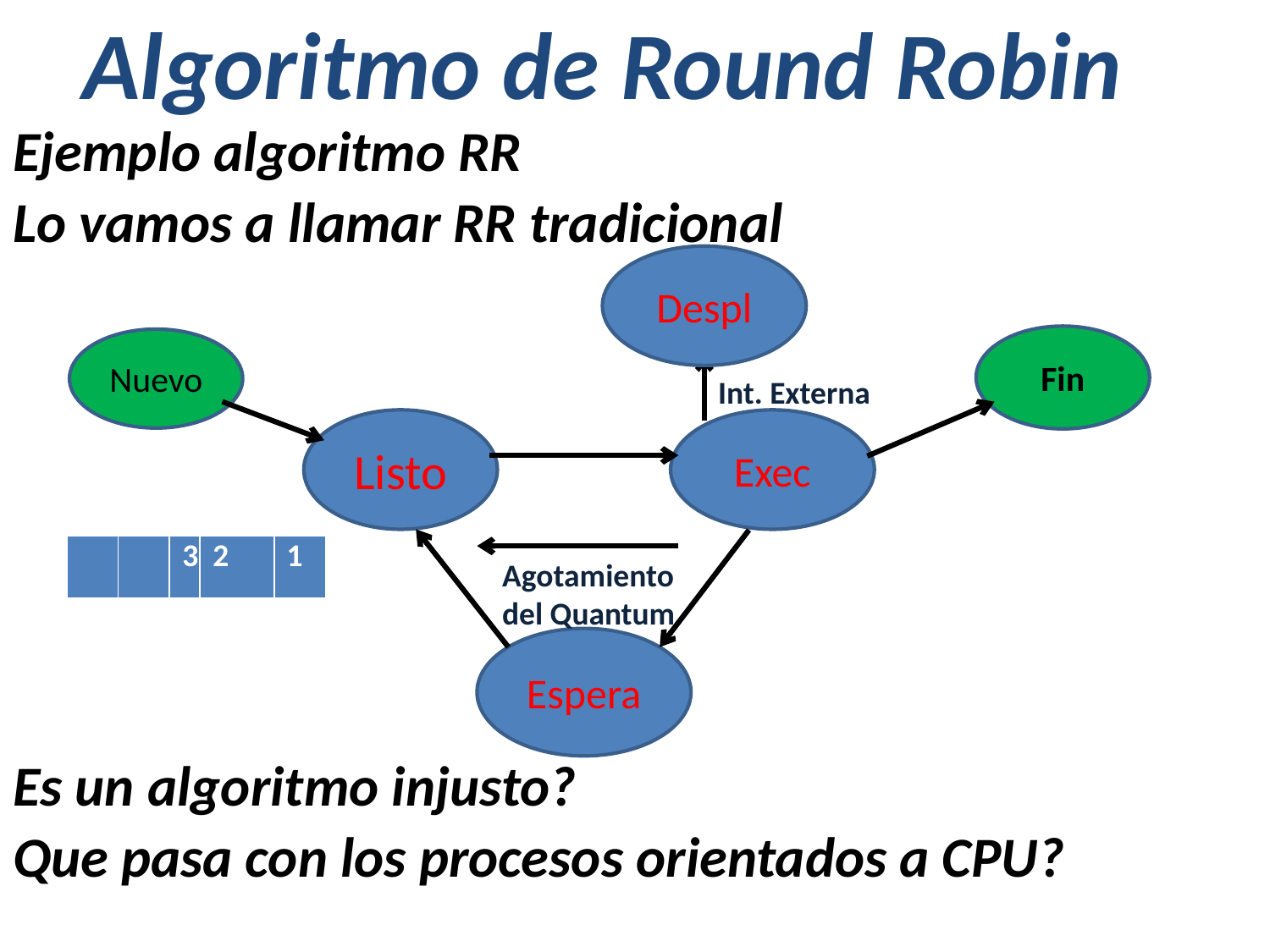

Algoritmo de Round Robin
Ejemplo algoritmo RR
Lo vamos a llamar RR tradicional

Es un algoritmo injusto?
Que pasa con los procesos orientados a CPU?

Despl
Fin
Nuevo
Listo
Exec
Espera
Int. Externa
|  |  | 3 | 2 | 1 |
| --- | --- | --- | --- | --- |
Agotamientodel Quantum